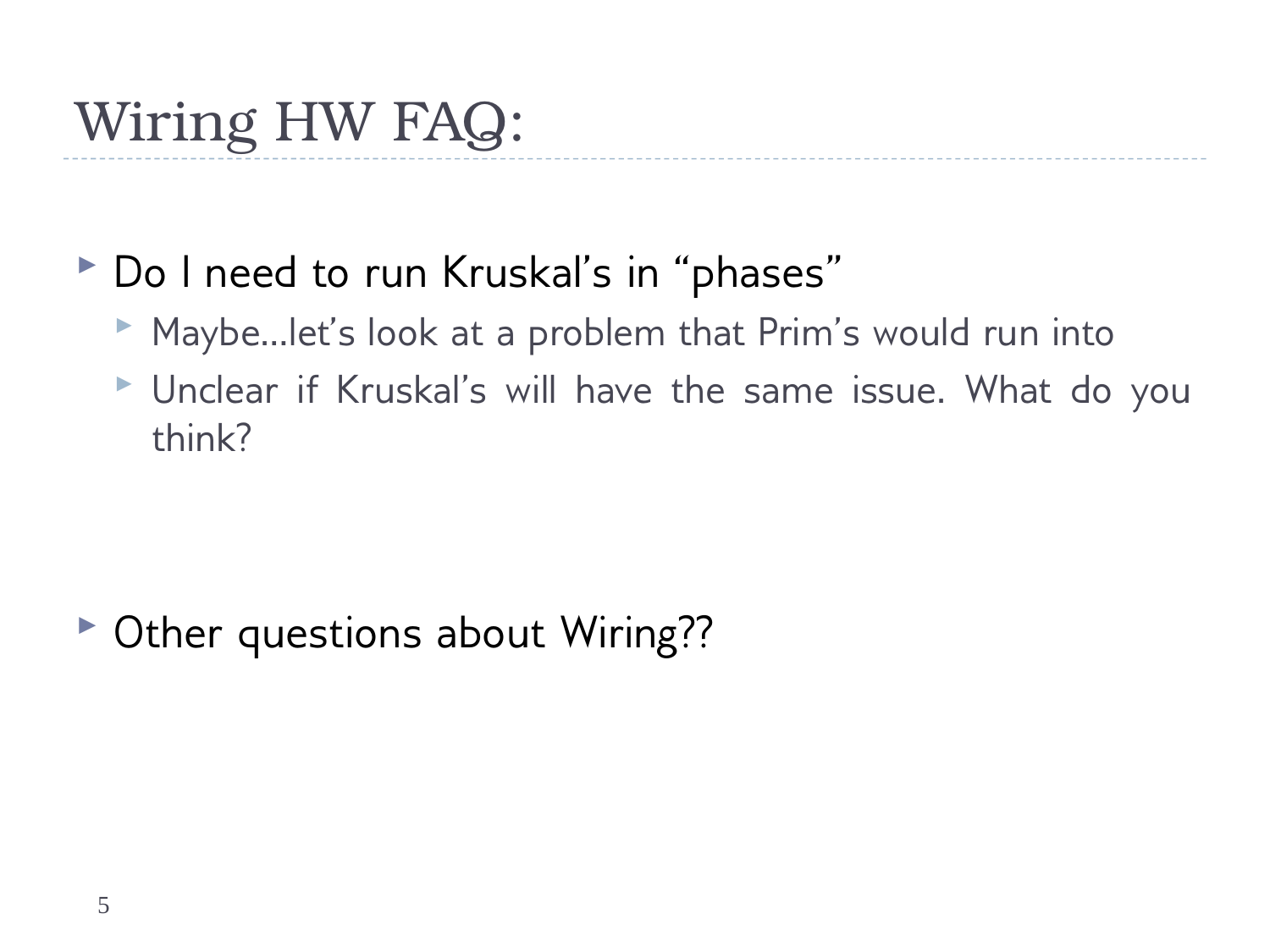

# Wiring HW FAQ:

Do I need to run Kruskal’s in “phases”
Maybe…let’s look at a problem that Prim’s would run into
Unclear if Kruskal’s will have the same issue. What do you think?

Other questions about Wiring??
5